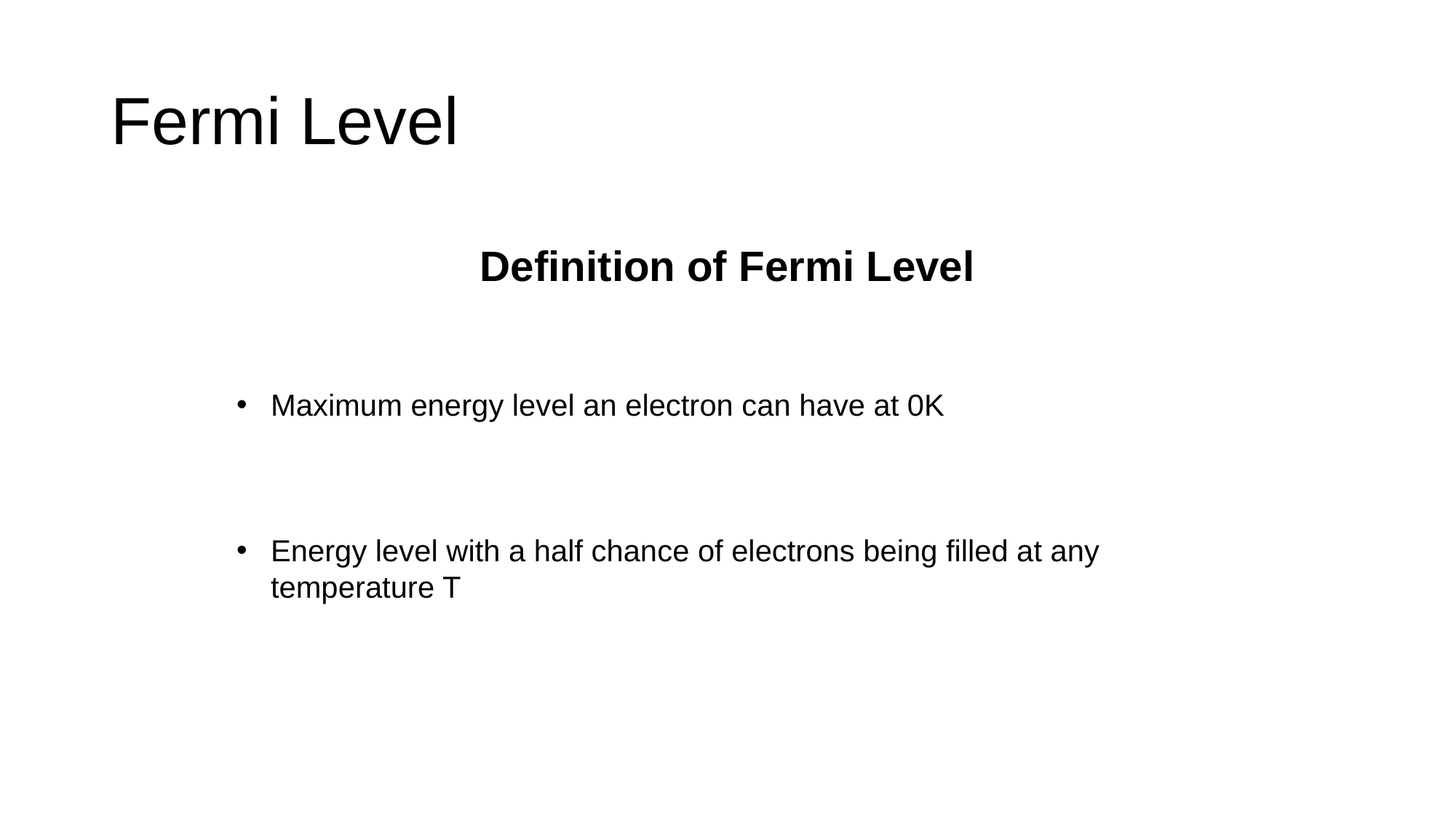

# Fermi Level
Definition of Fermi Level
Maximum energy level an electron can have at 0K

Energy level with a half chance of electrons being filled at any temperature T